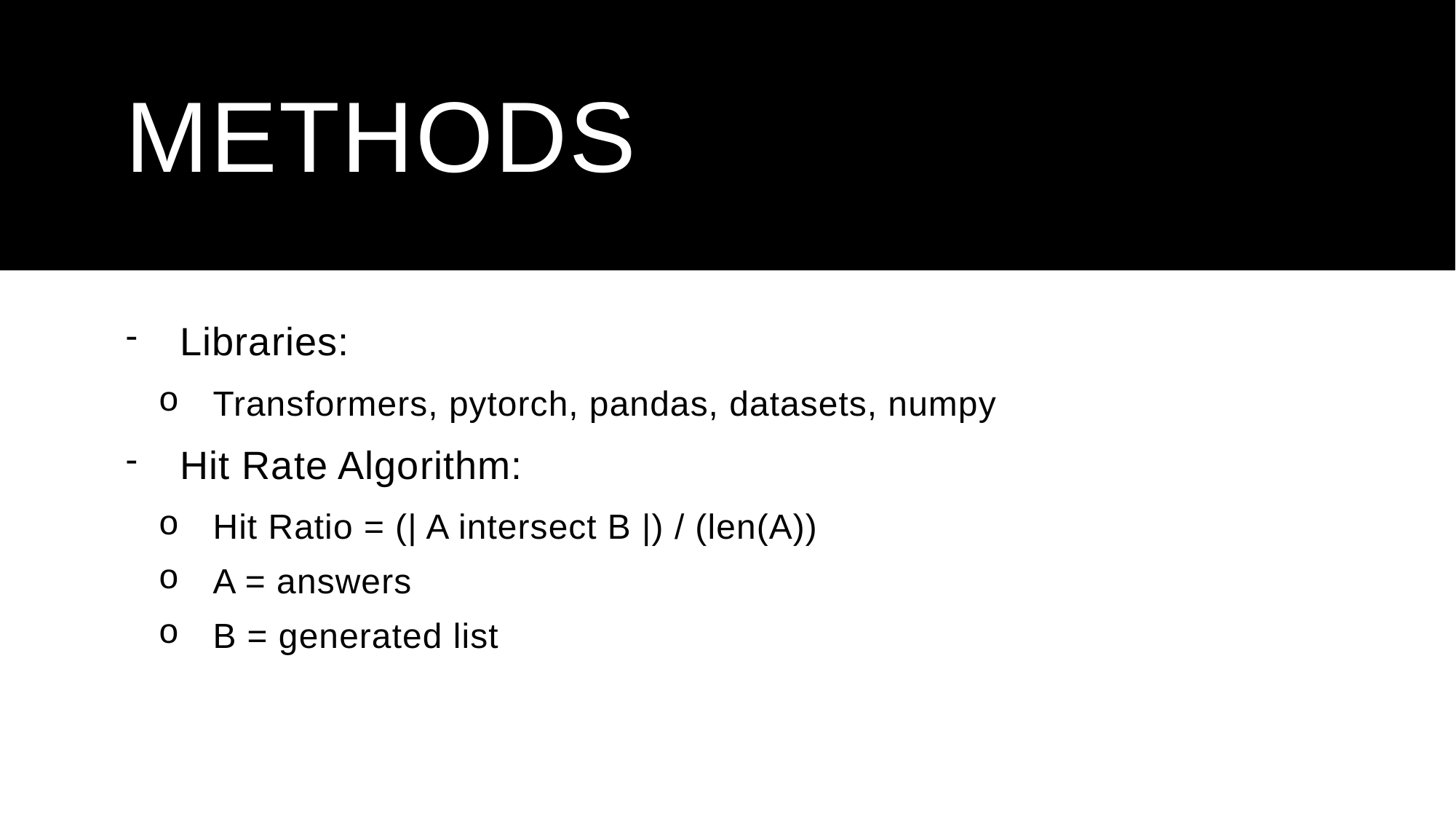

# Methods
Libraries:
Transformers, pytorch, pandas, datasets, numpy
Hit Rate Algorithm:
Hit Ratio = (| A intersect B |) / (len(A))
A = answers
B = generated list